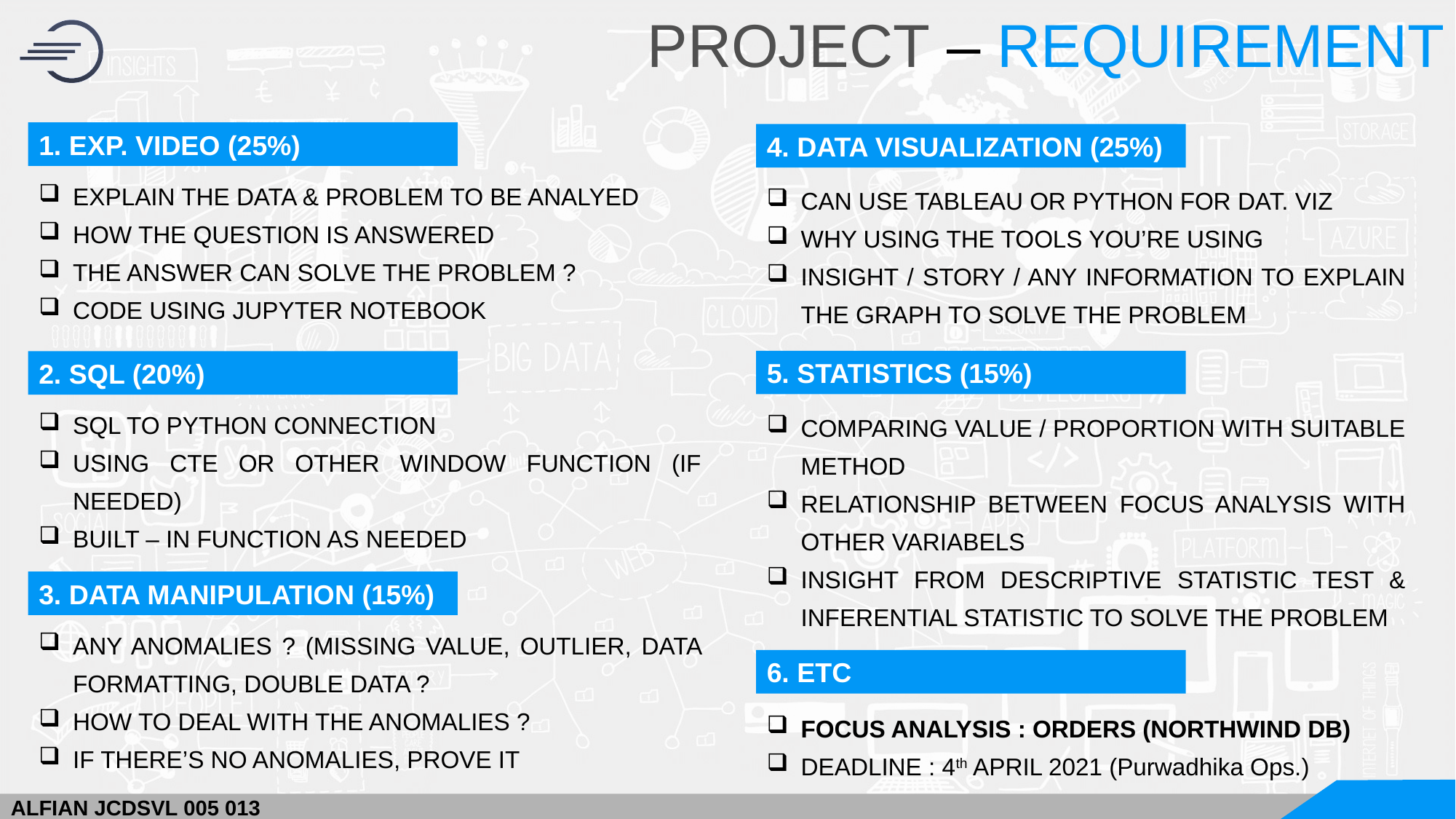

PROJECT – REQUIREMENT
1. EXP. VIDEO (25%)
4. DATA VISUALIZATION (25%)
EXPLAIN THE DATA & PROBLEM TO BE ANALYED
HOW THE QUESTION IS ANSWERED
THE ANSWER CAN SOLVE THE PROBLEM ?
CODE USING JUPYTER NOTEBOOK

CAN USE TABLEAU OR PYTHON FOR DAT. VIZ
WHY USING THE TOOLS YOU’RE USING
INSIGHT / STORY / ANY INFORMATION TO EXPLAIN THE GRAPH TO SOLVE THE PROBLEM
5. STATISTICS (15%)
2. SQL (20%)
SQL TO PYTHON CONNECTION
USING CTE OR OTHER WINDOW FUNCTION (IF NEEDED)
BUILT – IN FUNCTION AS NEEDED
COMPARING VALUE / PROPORTION WITH SUITABLE METHOD
RELATIONSHIP BETWEEN FOCUS ANALYSIS WITH OTHER VARIABELS
INSIGHT FROM DESCRIPTIVE STATISTIC TEST & INFERENTIAL STATISTIC TO SOLVE THE PROBLEM
3. DATA MANIPULATION (15%)
ANY ANOMALIES ? (MISSING VALUE, OUTLIER, DATA FORMATTING, DOUBLE DATA ?
HOW TO DEAL WITH THE ANOMALIES ?
IF THERE’S NO ANOMALIES, PROVE IT
6. ETC
FOCUS ANALYSIS : ORDERS (NORTHWIND DB)
DEADLINE : 4th APRIL 2021 (Purwadhika Ops.)